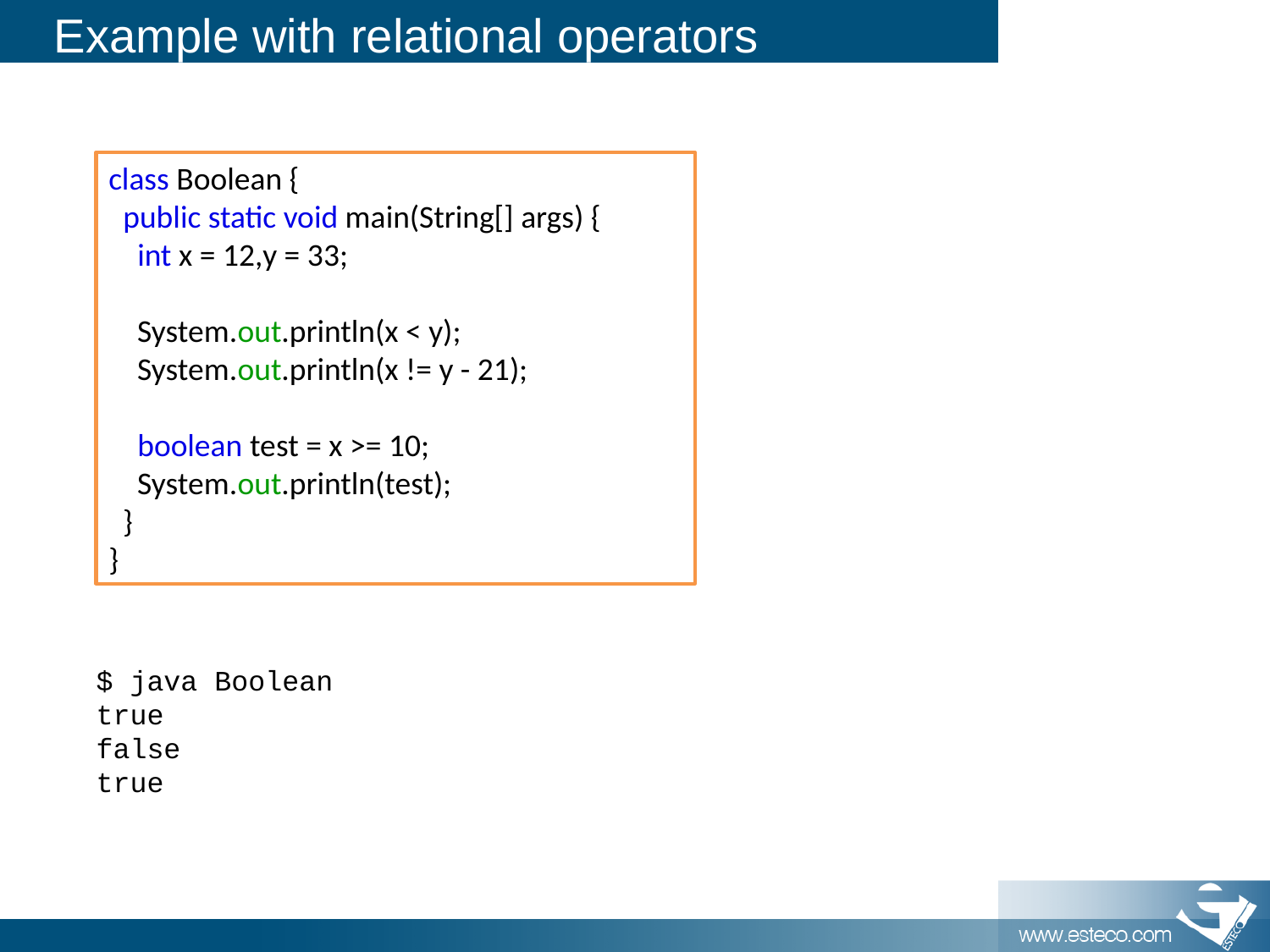

# Example with relational operators
class Boolean {
  public static void main(String[] args) {
    int x = 12,y = 33;
    System.out.println(x < y);
    System.out.println(x != y - 21);
    boolean test = x >= 10;
    System.out.println(test);
  }
}
$ java Boolean
true
false
true